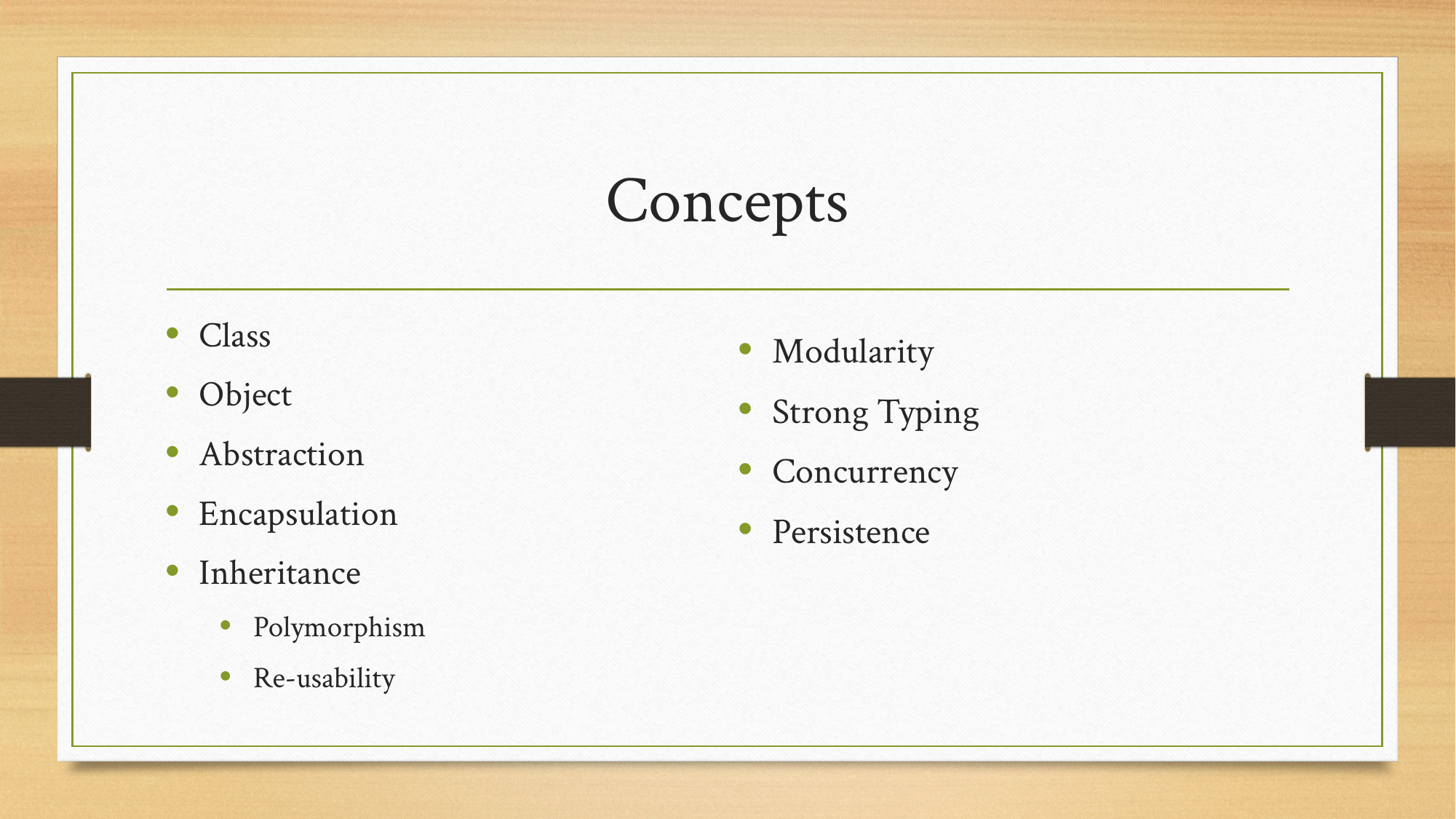

# Concepts
Class
Object
Abstraction
Encapsulation
Inheritance
Polymorphism
Re-usability

Modularity
Strong Typing
Concurrency
Persistence